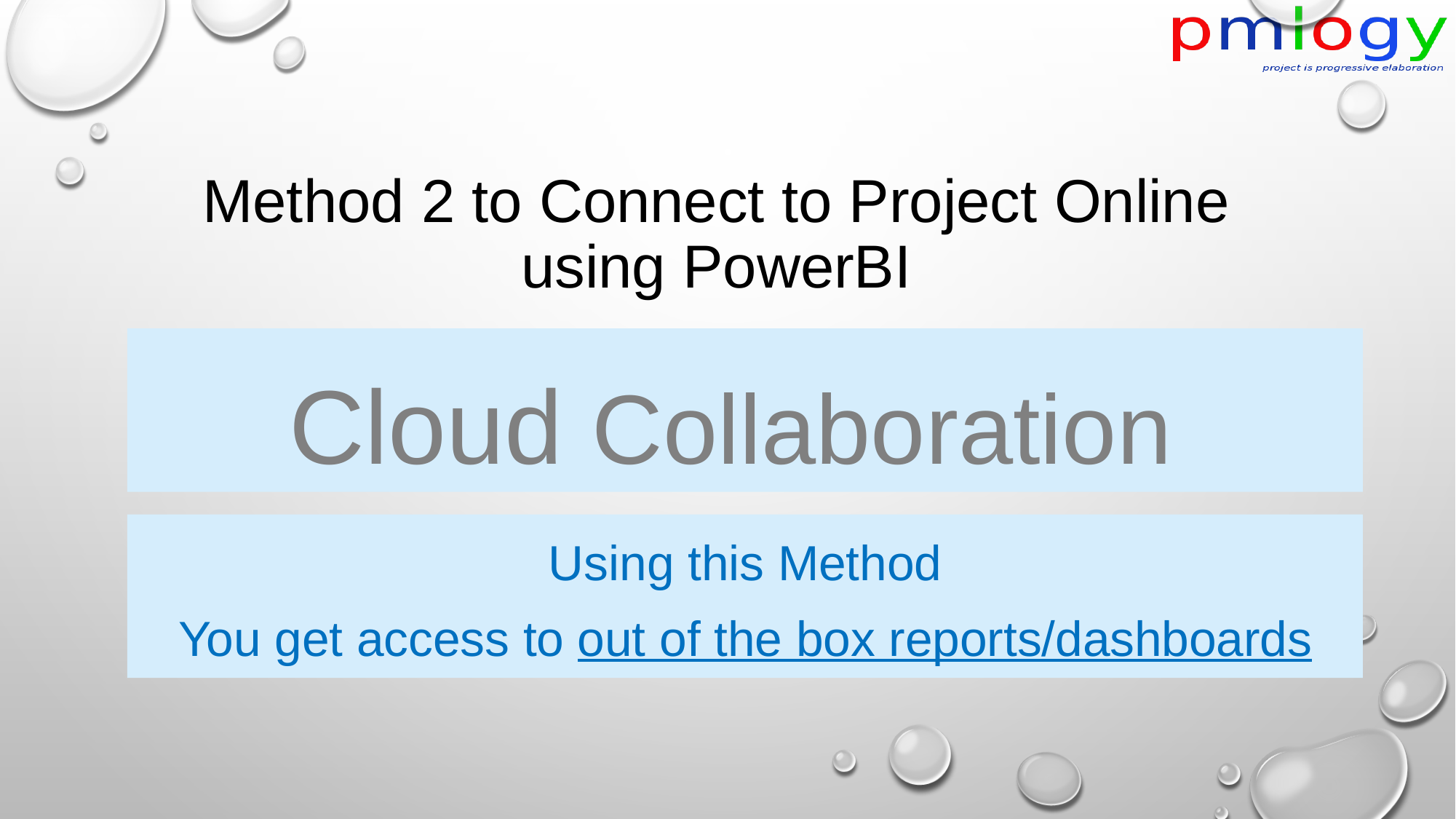

# Method 2 to Connect to Project Online using PowerBI
Cloud Collaboration
Using this Method
You get access to out of the box reports/dashboards